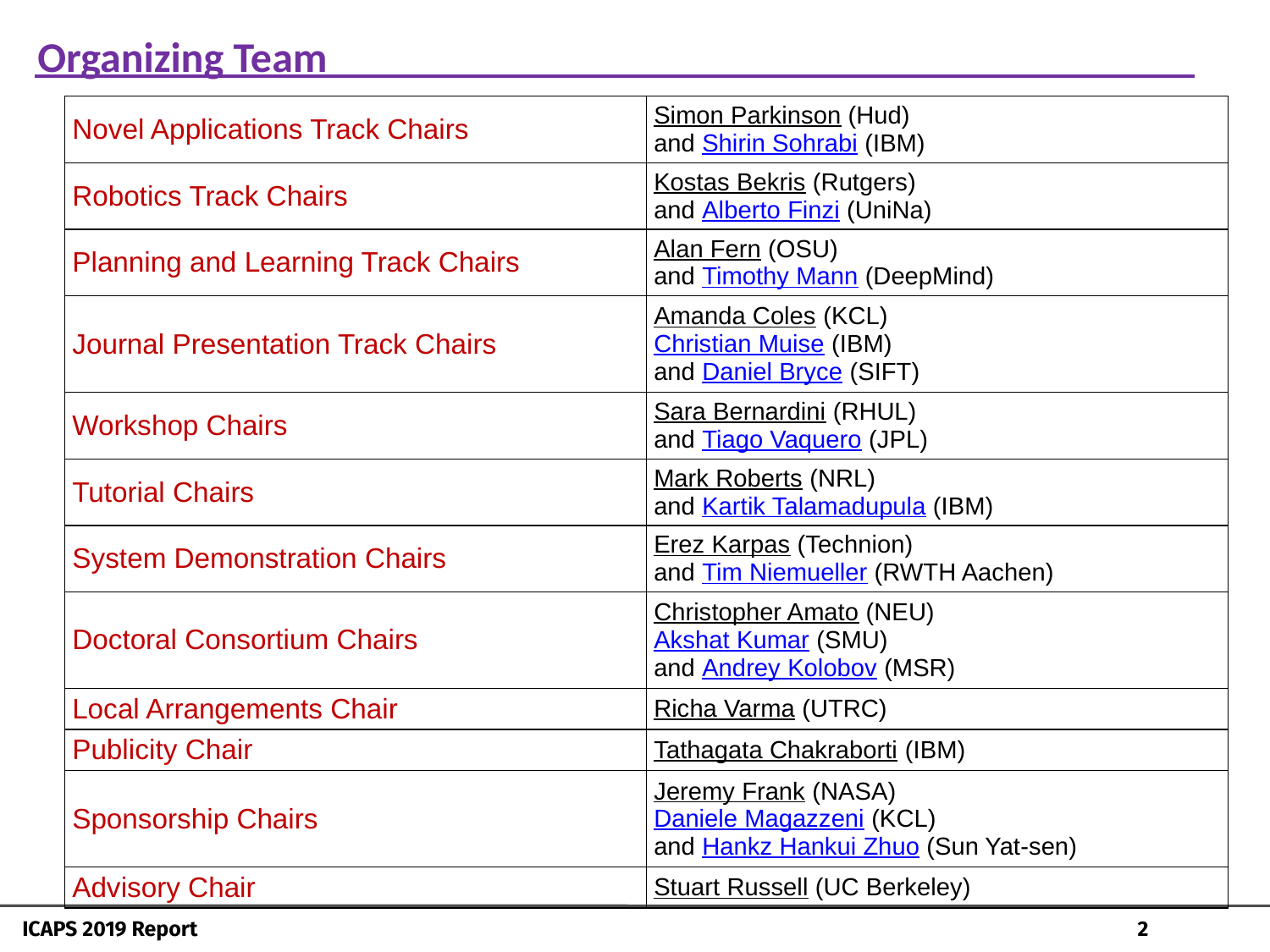

Organizing Team
| Novel Applications Track Chairs | Simon Parkinson (Hud) and Shirin Sohrabi (IBM) |
| --- | --- |
| Robotics Track Chairs | Kostas Bekris (Rutgers) and Alberto Finzi (UniNa) |
| Planning and Learning Track Chairs | Alan Fern (OSU) and Timothy Mann (DeepMind) |
| Journal Presentation Track Chairs | Amanda Coles (KCL) Christian Muise (IBM) and Daniel Bryce (SIFT) |
| Workshop Chairs | Sara Bernardini (RHUL) and Tiago Vaquero (JPL) |
| Tutorial Chairs | Mark Roberts (NRL) and Kartik Talamadupula (IBM) |
| System Demonstration Chairs | Erez Karpas (Technion) and Tim Niemueller (RWTH Aachen) |
| Doctoral Consortium Chairs | Christopher Amato (NEU) Akshat Kumar (SMU) and Andrey Kolobov (MSR) |
| Local Arrangements Chair | Richa Varma (UTRC) |
| Publicity Chair | Tathagata Chakraborti (IBM) |
| Sponsorship Chairs | Jeremy Frank (NASA) Daniele Magazzeni (KCL) and Hankz Hankui Zhuo (Sun Yat-sen) |
| Advisory Chair | Stuart Russell (UC Berkeley) |